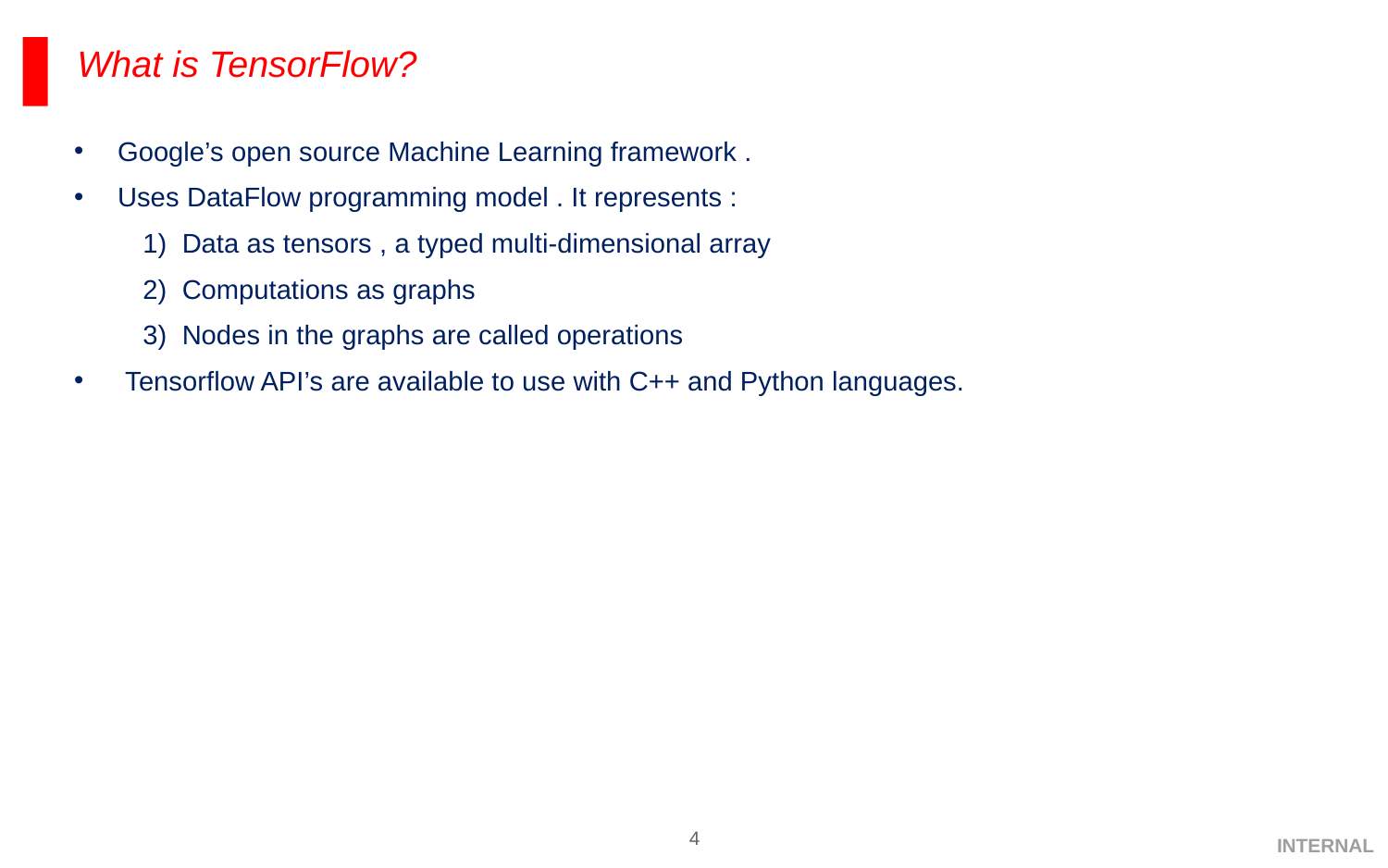

What is TensorFlow?
Google’s open source Machine Learning framework .
Uses DataFlow programming model . It represents :
         1)  Data as tensors , a typed multi-dimensional array
         2)  Computations as graphs
         3)  Nodes in the graphs are called operations
 Tensorflow API’s are available to use with C++ and Python languages.

INTERNAL